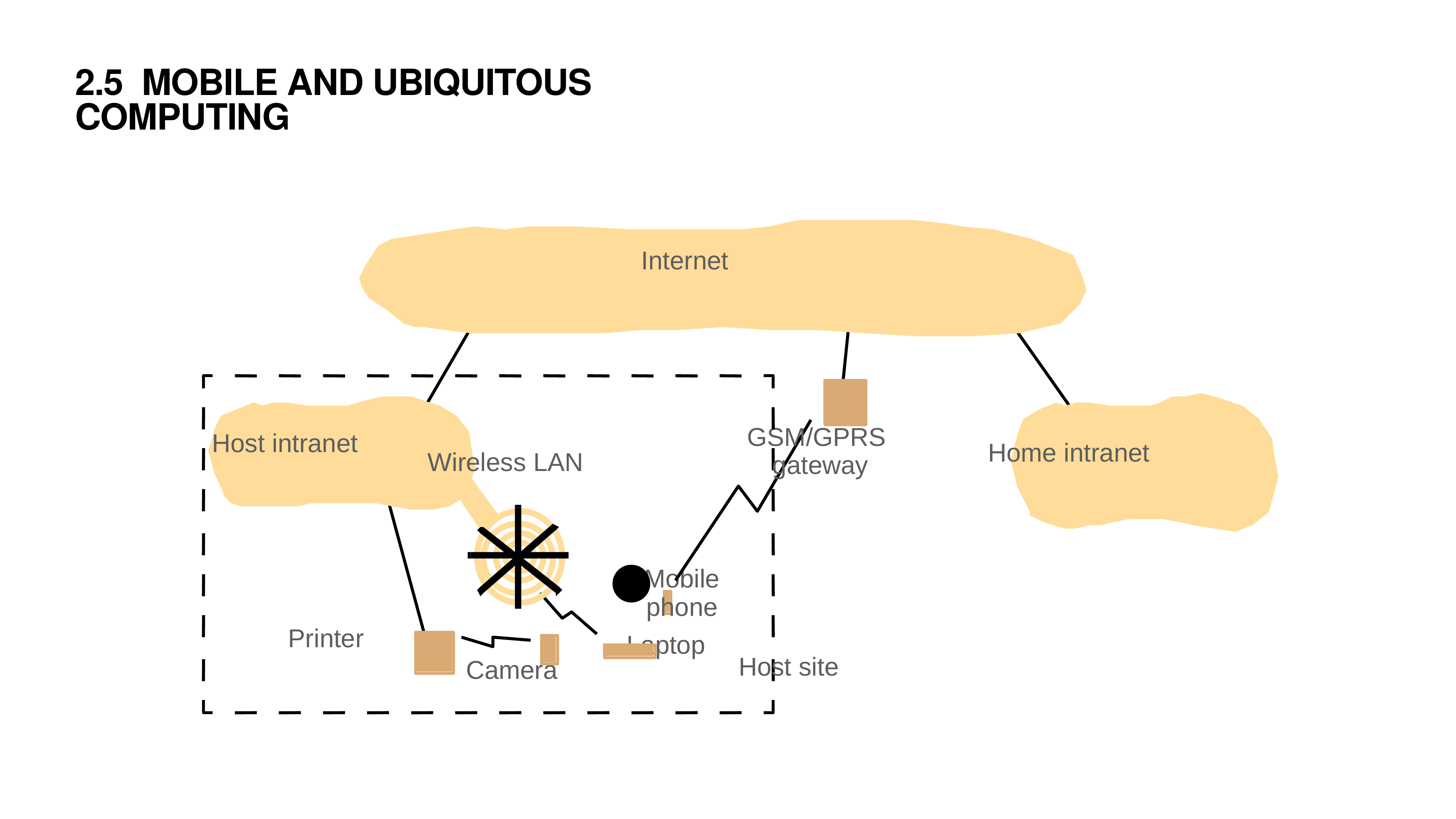

2.5  MOBILE AND UBIQUITOUS COMPUTING

Internet

GSM/GPRS
Host intranet
Home intranet
Wireless LAN

gateway

Mobile

phone

Printer
Laptop

Host site
Camera